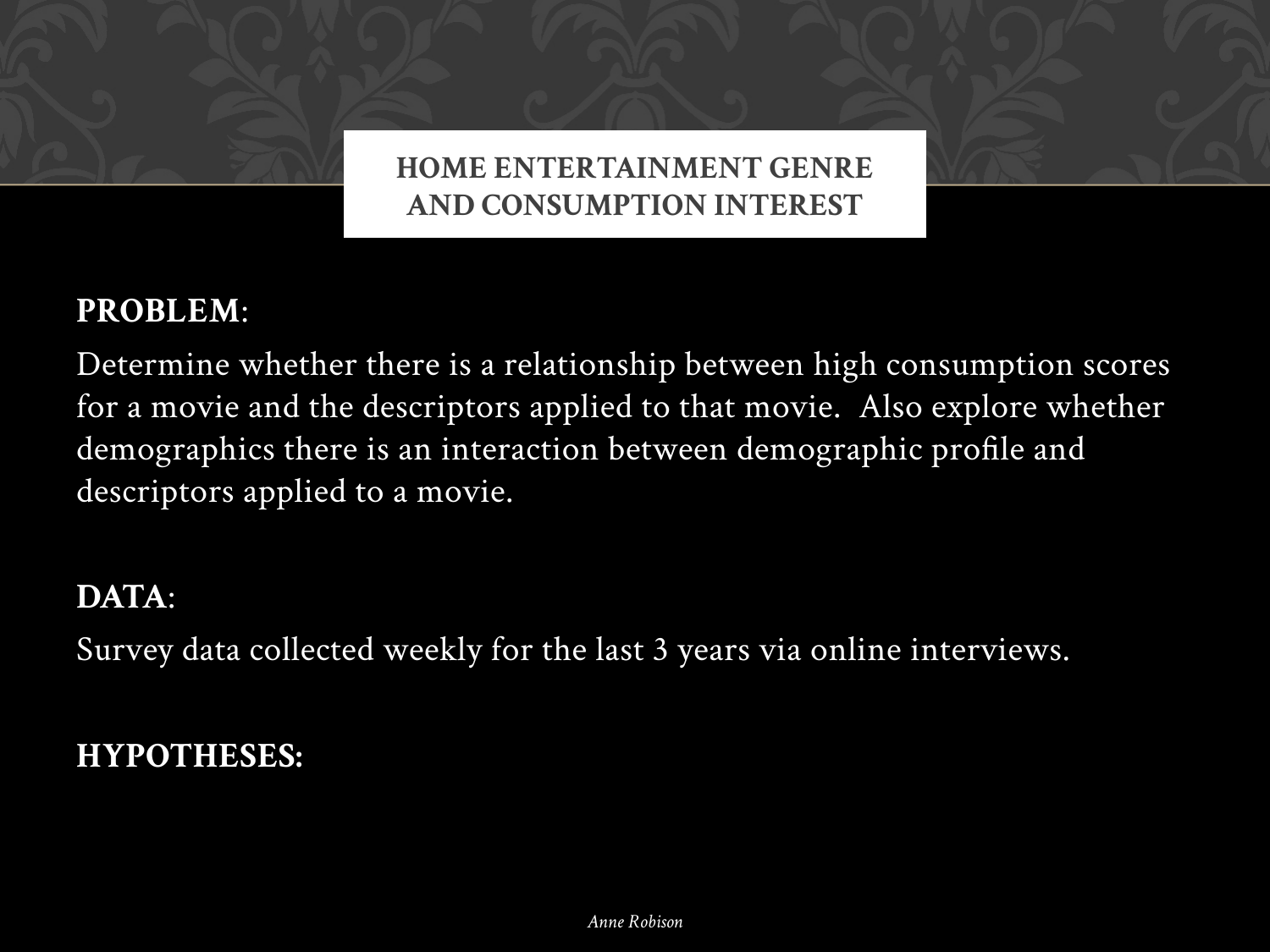

# Home Entertainment Genre and consumption interest
PROBLEM:
Determine whether there is a relationship between high consumption scores for a movie and the descriptors applied to that movie.  Also explore whether demographics there is an interaction between demographic profile and descriptors applied to a movie.

DATA:
Survey data collected weekly for the last 3 years via online interviews.

HYPOTHESES:

Anne Robison